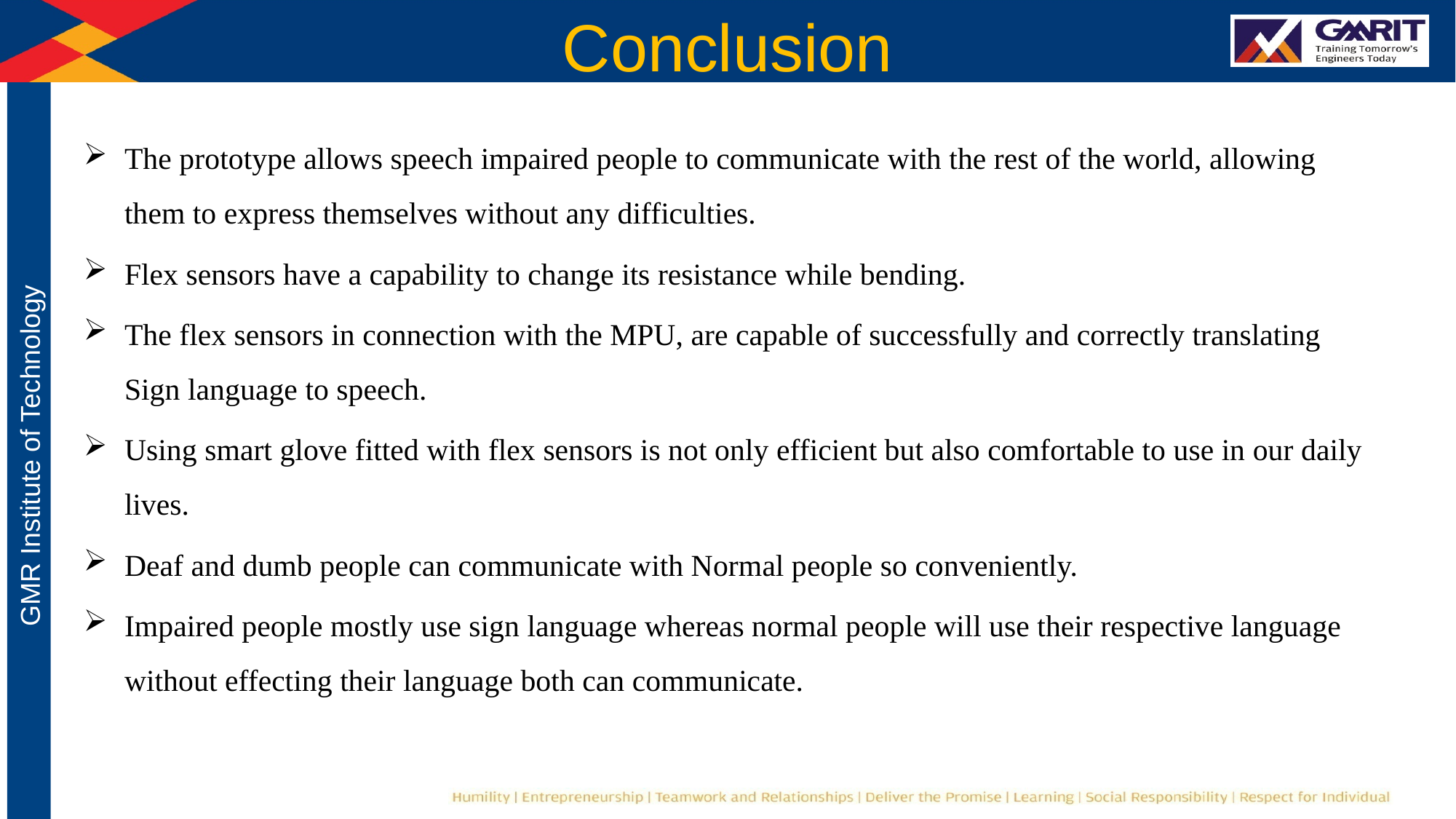

# Conclusion
The prototype allows speech impaired people to communicate with the rest of the world, allowing them to express themselves without any difficulties.
Flex sensors have a capability to change its resistance while bending.
The flex sensors in connection with the MPU, are capable of successfully and correctly translating Sign language to speech.
Using smart glove fitted with flex sensors is not only efficient but also comfortable to use in our daily lives.
Deaf and dumb people can communicate with Normal people so conveniently.
Impaired people mostly use sign language whereas normal people will use their respective language without effecting their language both can communicate.